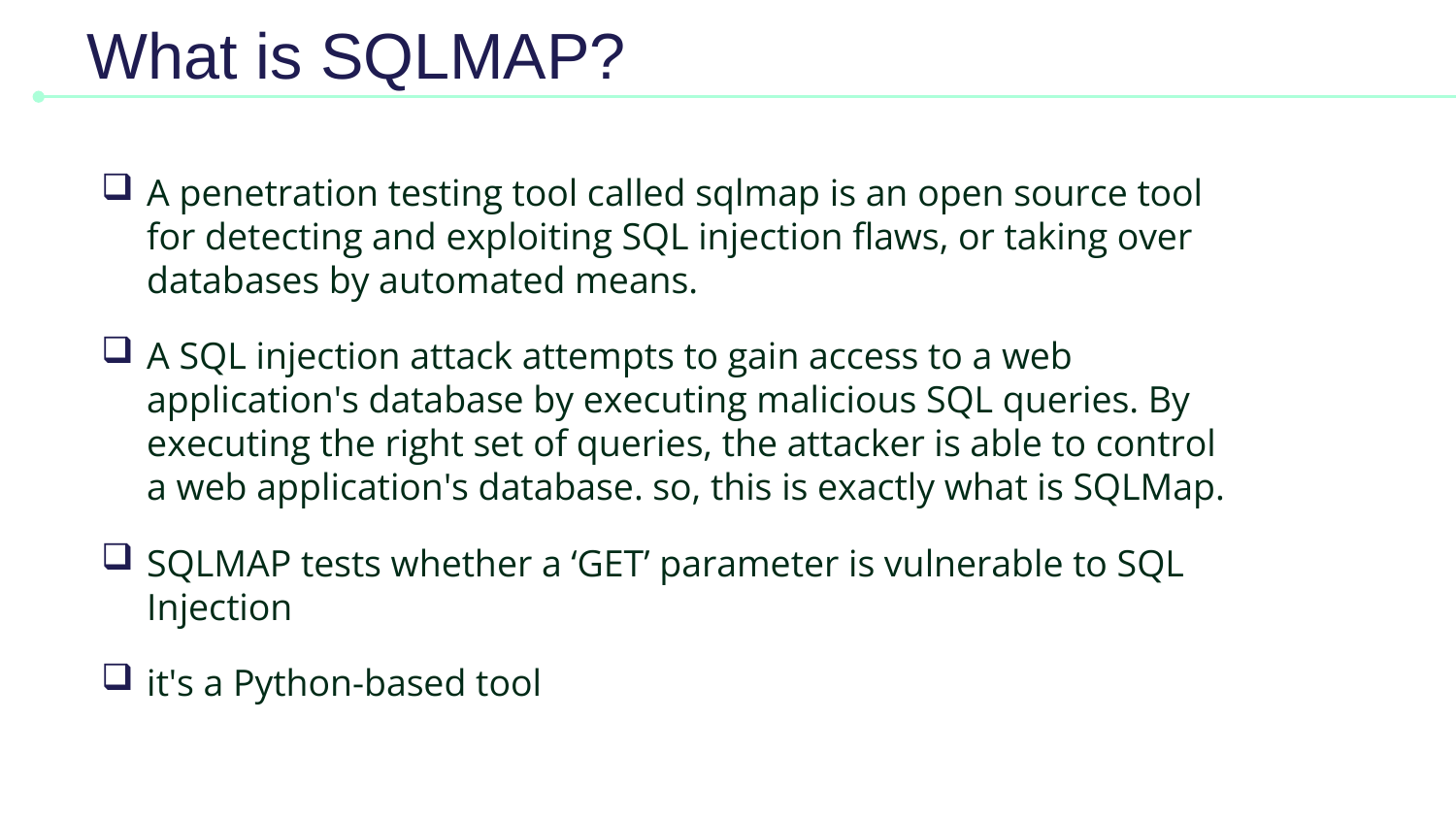

# What is SQLMAP?
A penetration testing tool called sqlmap is an open source tool for detecting and exploiting SQL injection flaws, or taking over databases by automated means.
A SQL injection attack attempts to gain access to a web application's database by executing malicious SQL queries. By executing the right set of queries, the attacker is able to control a web application's database. so, this is exactly what is SQLMap.
SQLMAP tests whether a ‘GET’ parameter is vulnerable to SQL Injection
it's a Python-based tool